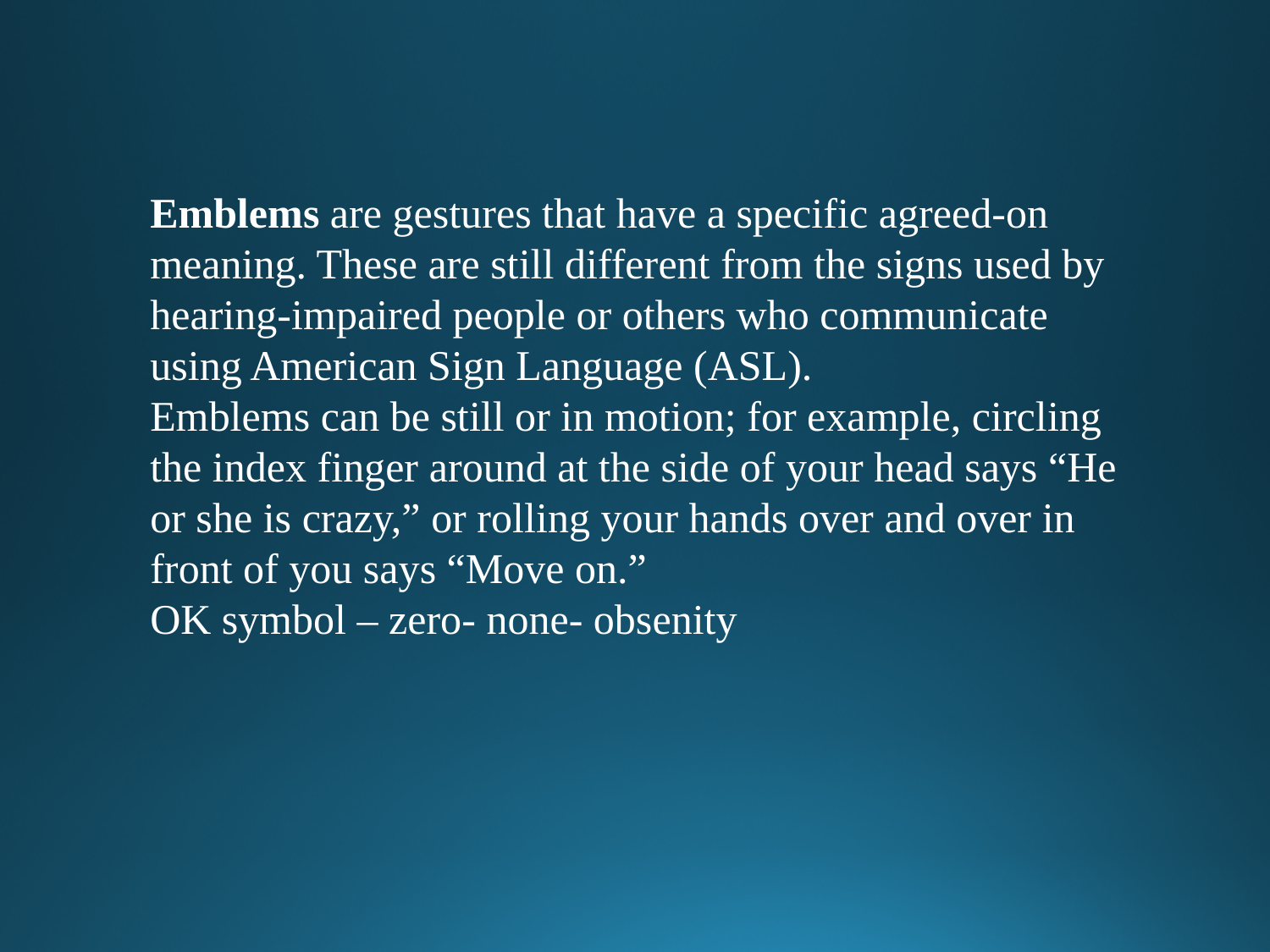

Emblems are gestures that have a specific agreed-on meaning. These are still different from the signs used by hearing-impaired people or others who communicate using American Sign Language (ASL).
Emblems can be still or in motion; for example, circling the index finger around at the side of your head says “He or she is crazy,” or rolling your hands over and over in front of you says “Move on.”
OK symbol – zero- none- obsenity